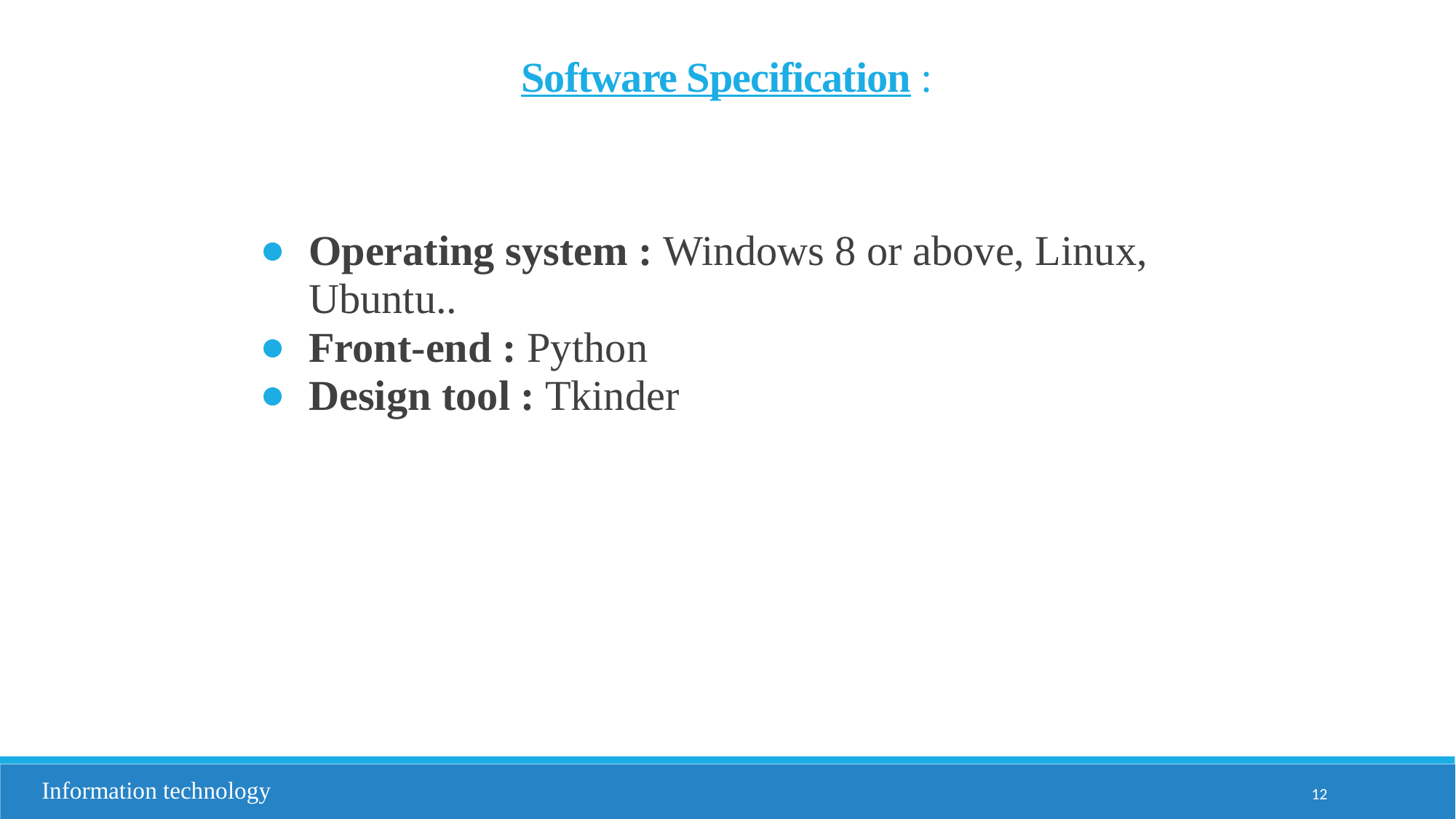

Software Specification :
Operating system : Windows 8 or above, Linux, Ubuntu..
Front-end : Python
Design tool : Tkinder

Information technology
12